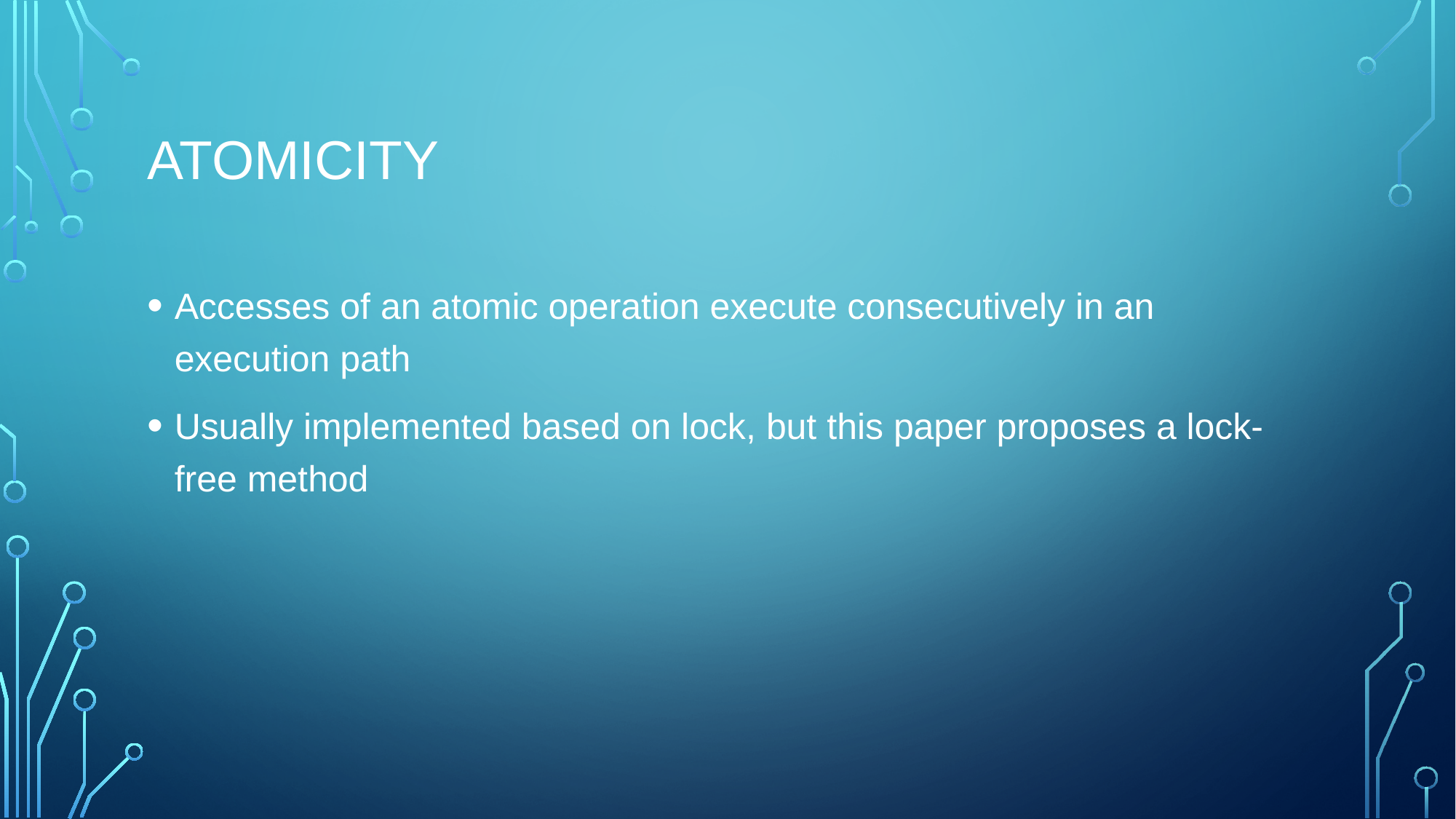

# ATOMICITY
Accesses of an atomic operation execute consecutively in an execution path
Usually implemented based on lock, but this paper proposes a lock-free method